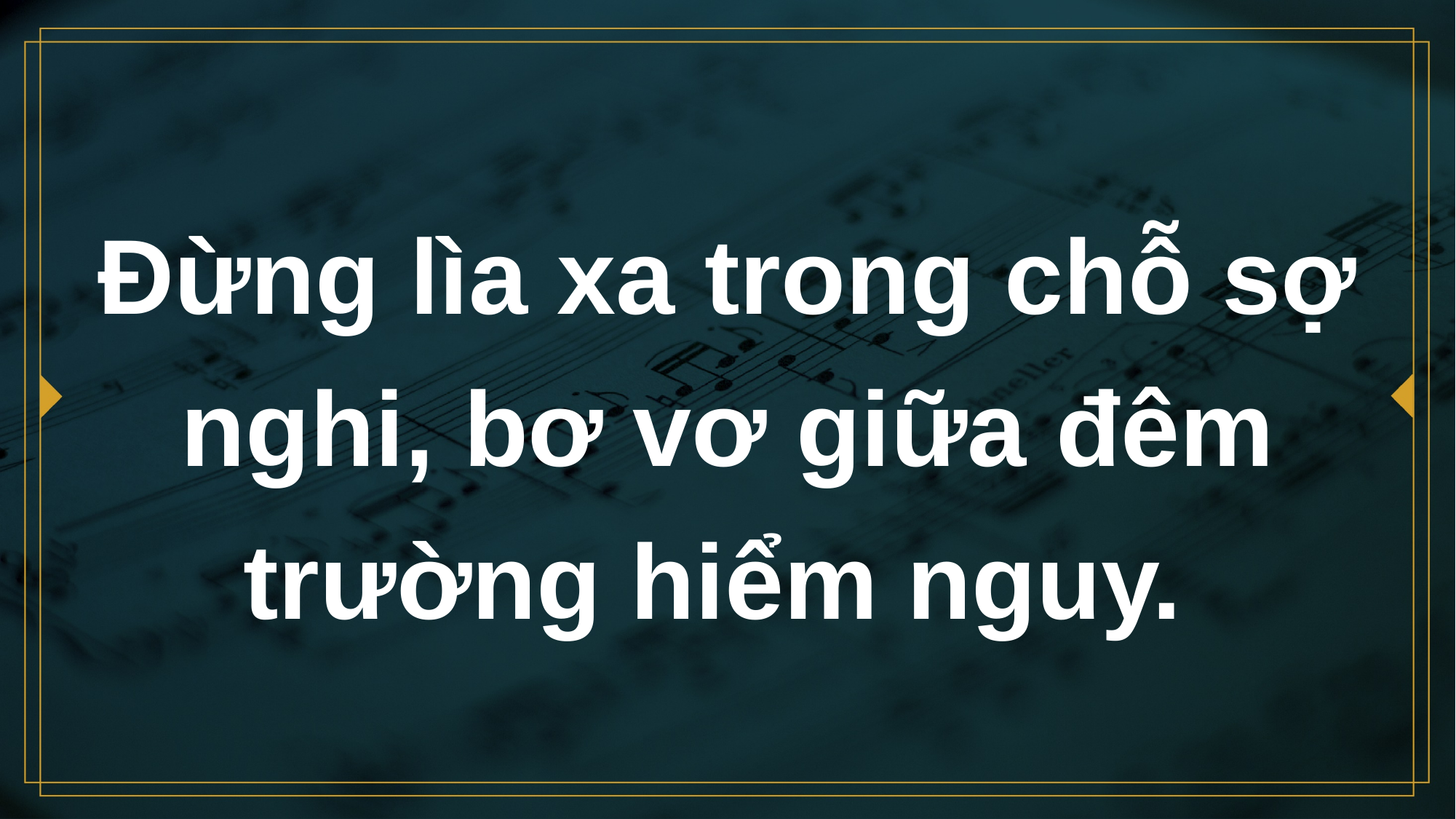

# Đừng lìa xa trong chỗ sợ nghi, bơ vơ giữa đêm trường hiểm nguy.